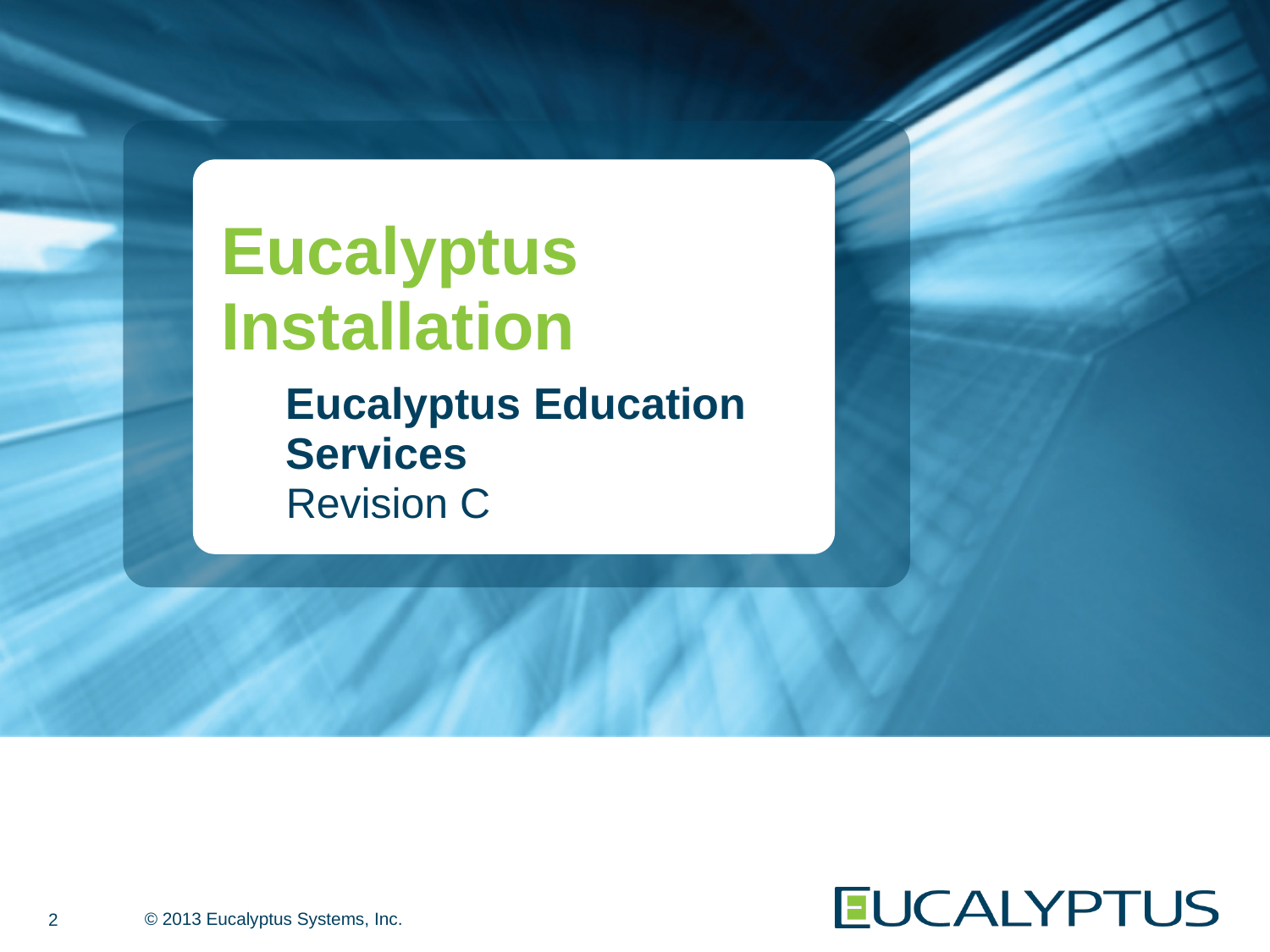

# Eucalyptus Installation
Eucalyptus Education Services
Revision C
2